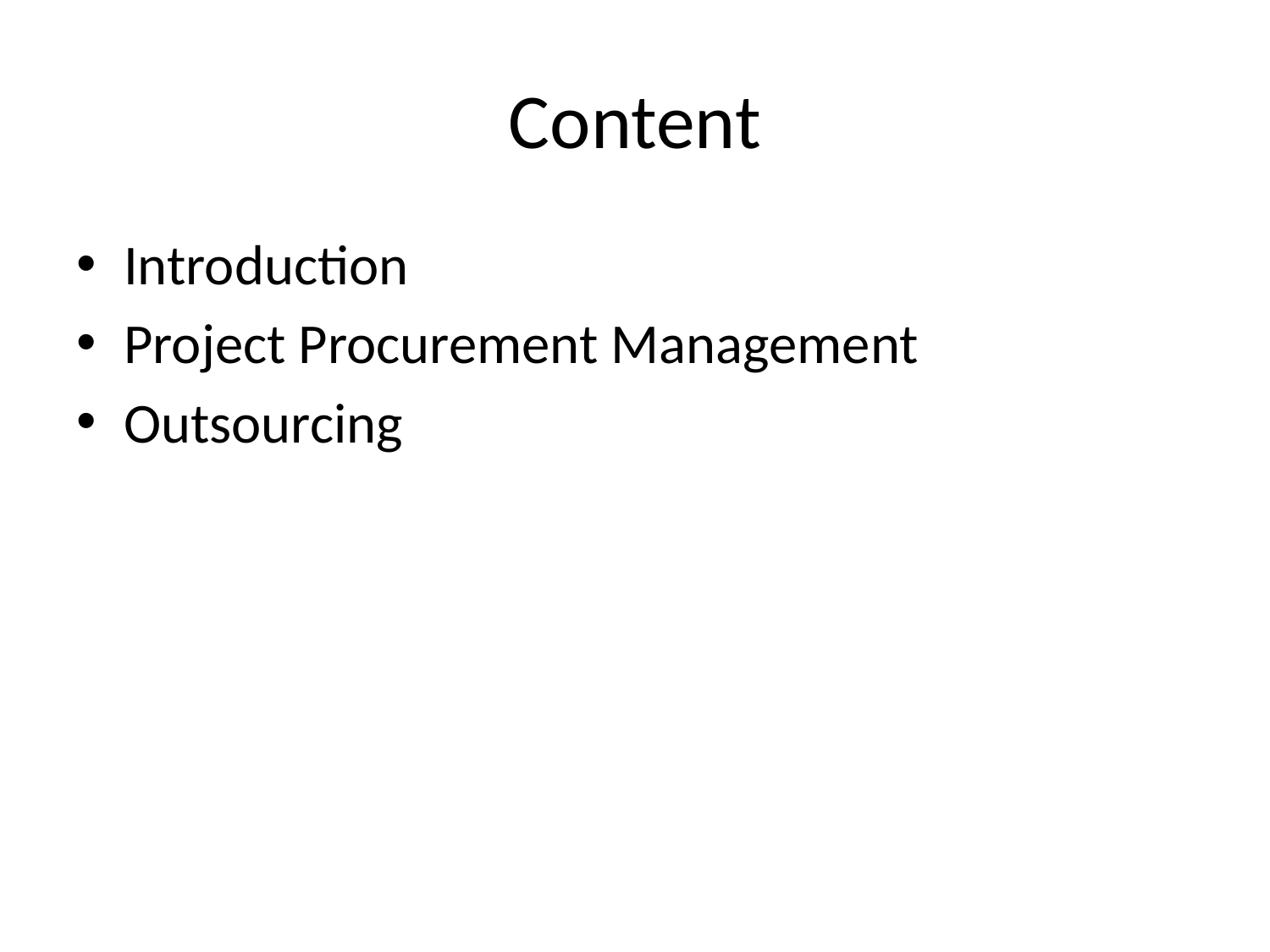

# Content
Introduction
Project Procurement Management
Outsourcing